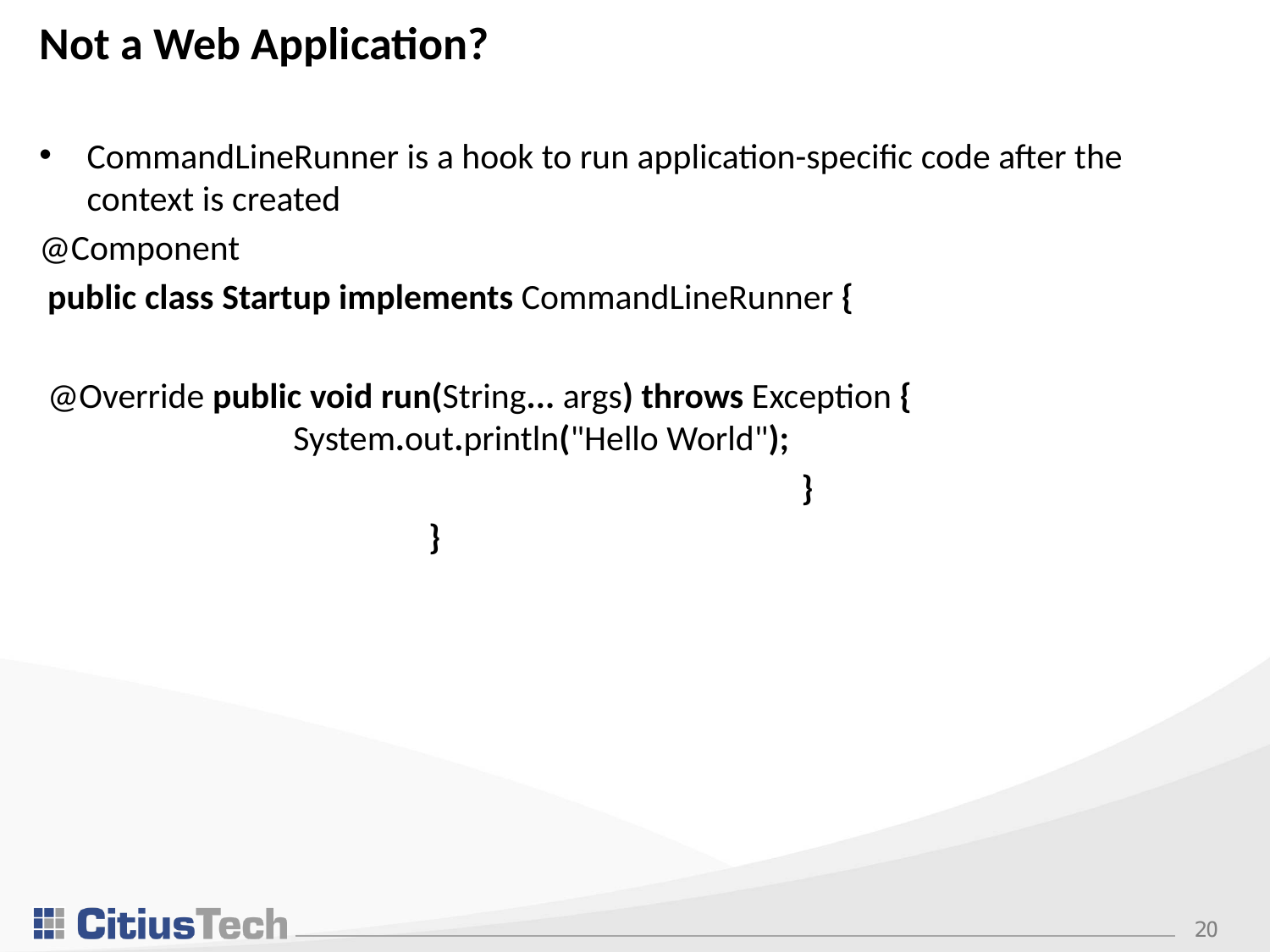

# Not a Web Application?
CommandLineRunner is a hook to run application-specific code after the context is created
@Component
 public class Startup implements CommandLineRunner {

 @Override public void run(String... args) throws Exception {                                                 		System.out.println("Hello World");
						}
			 }